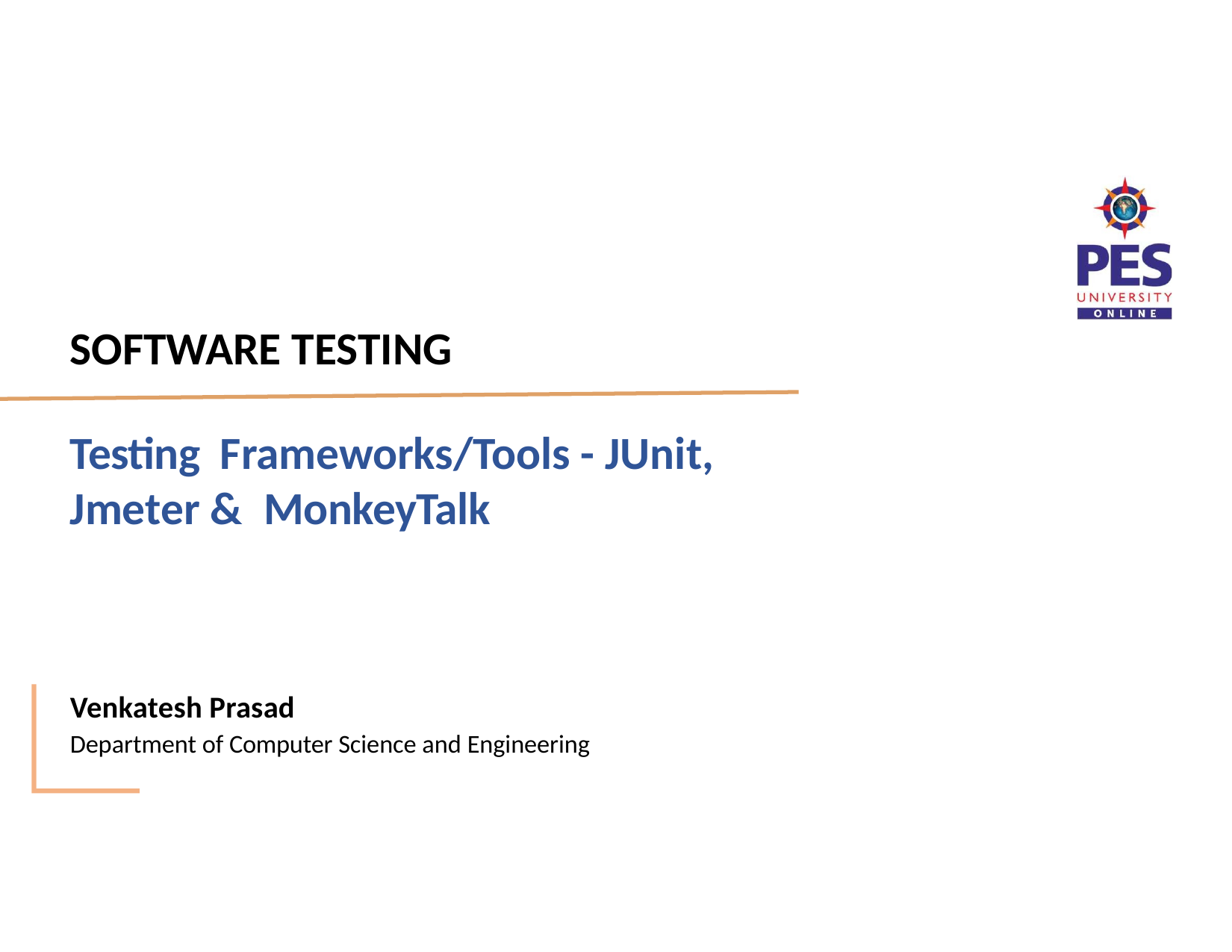

# SOFTWARE TESTING

Testing  Frameworks/Tools - JUnit, Jmeter &  MonkeyTalk
Venkatesh Prasad
Department of Computer Science and Engineering